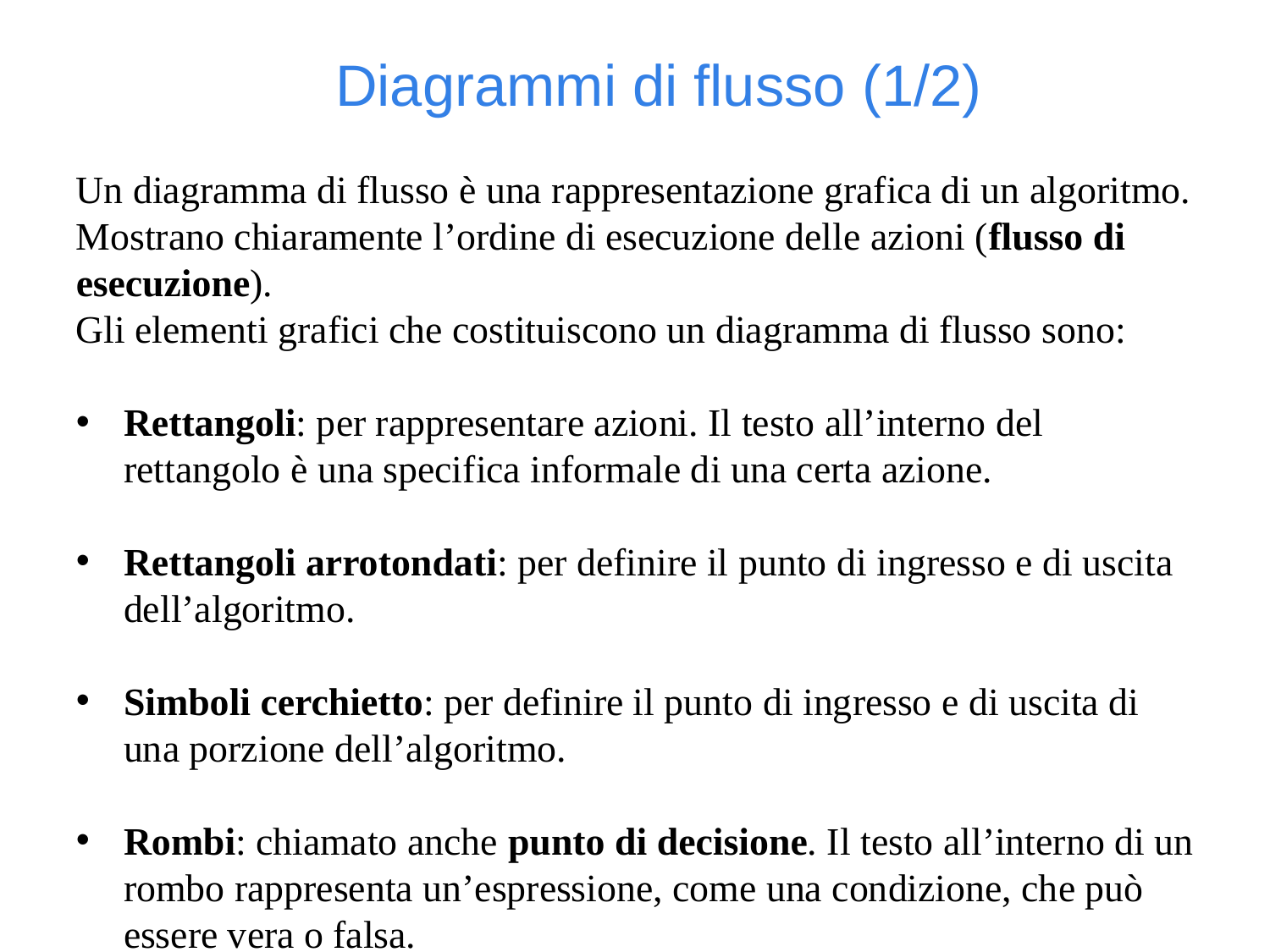

Diagrammi di flusso (1/2)
Un diagramma di flusso è una rappresentazione grafica di un algoritmo. Mostrano chiaramente l’ordine di esecuzione delle azioni (flusso di esecuzione).
Gli elementi grafici che costituiscono un diagramma di flusso sono:

Rettangoli: per rappresentare azioni. Il testo all’interno del rettangolo è una specifica informale di una certa azione.

Rettangoli arrotondati: per definire il punto di ingresso e di uscita dell’algoritmo.

Simboli cerchietto: per definire il punto di ingresso e di uscita di una porzione dell’algoritmo.

Rombi: chiamato anche punto di decisione. Il testo all’interno di un rombo rappresenta un’espressione, come una condizione, che può essere vera o falsa.